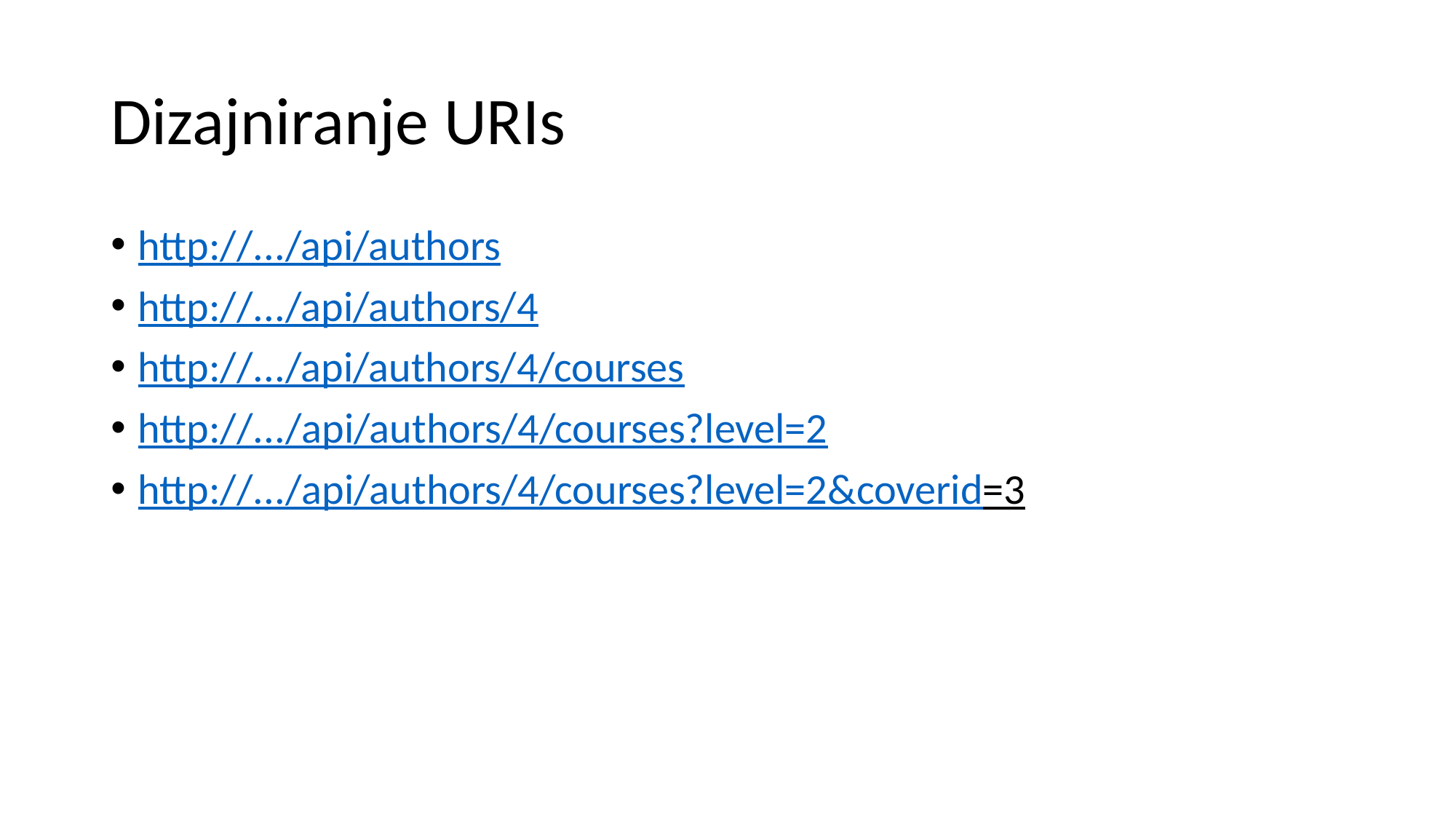

# Dizajniranje URIs
http://.../api/authors
http://.../api/authors/4
http://.../api/authors/4/courses
http://.../api/authors/4/courses?level=2
http://.../api/authors/4/courses?level=2&coverid=3